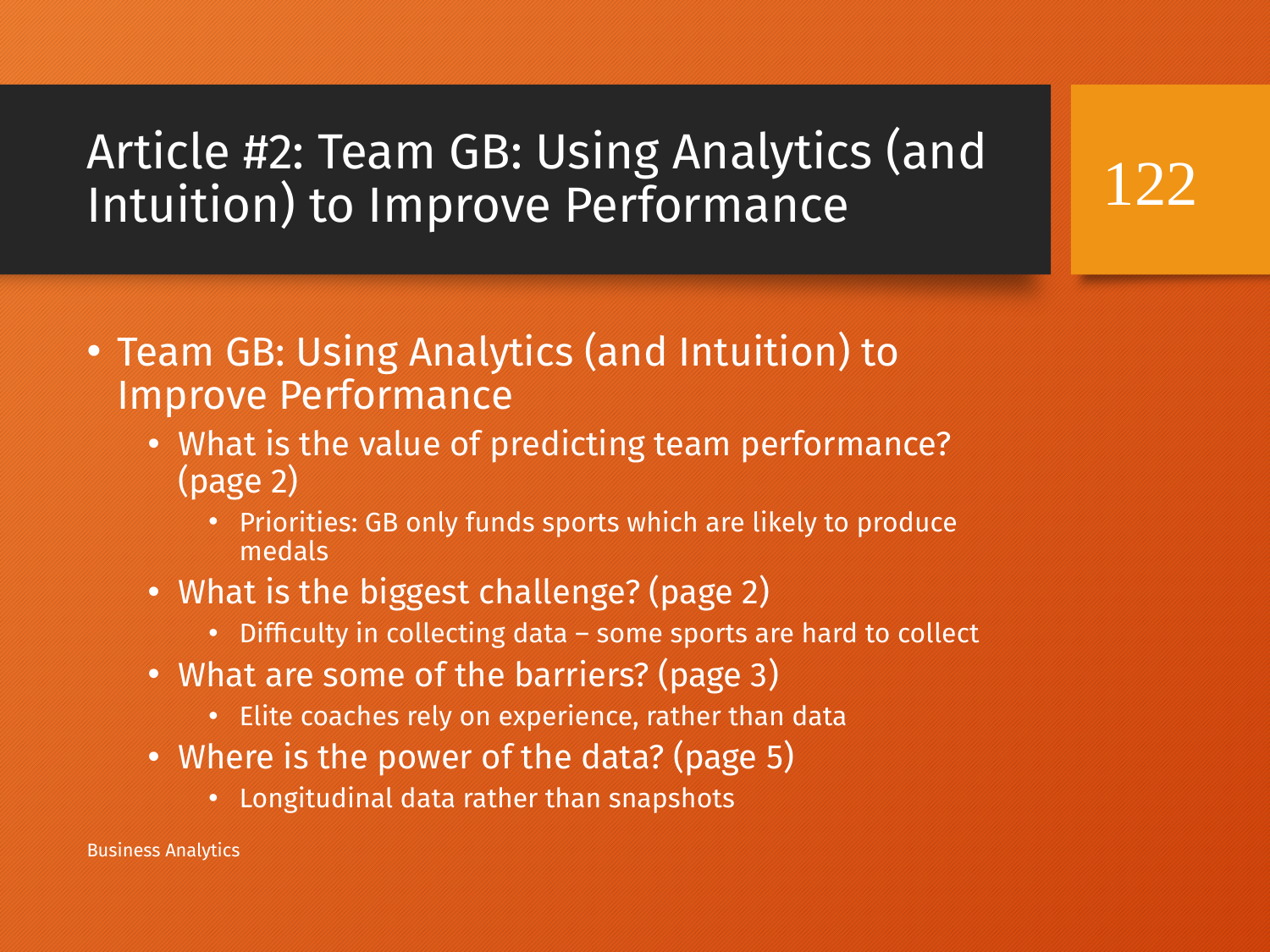

# Article #2: Team GB: Using Analytics (and Intuition) to Improve Performance
122
Team GB: Using Analytics (and Intuition) to Improve Performance
What is the value of predicting team performance? (page 2)
Priorities: GB only funds sports which are likely to produce medals
What is the biggest challenge? (page 2)
Difficulty in collecting data – some sports are hard to collect
What are some of the barriers? (page 3)
Elite coaches rely on experience, rather than data
Where is the power of the data? (page 5)
Longitudinal data rather than snapshots

Business Analytics